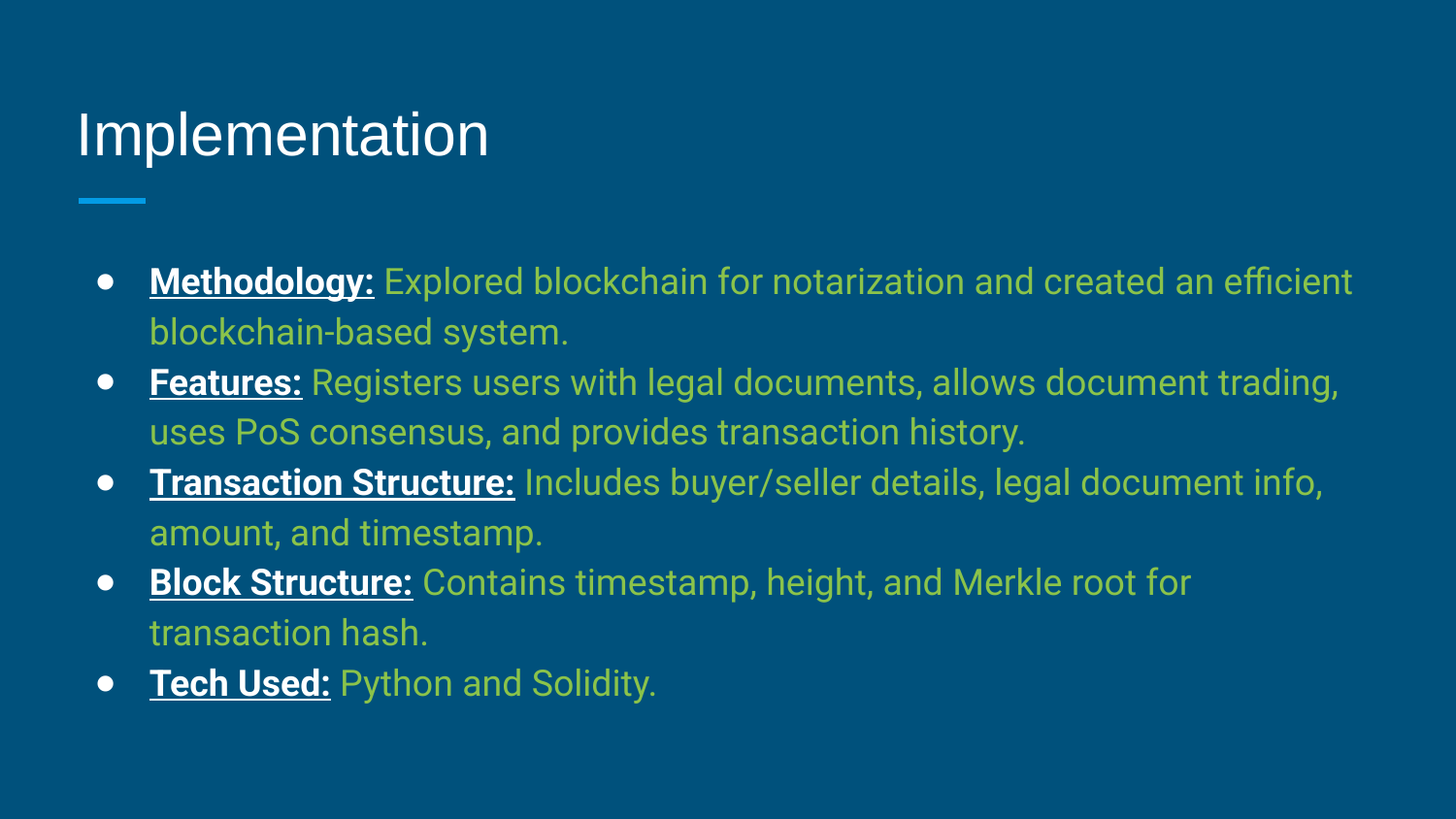

# Implementation
Methodology: Explored blockchain for notarization and created an efficient blockchain-based system.
Features: Registers users with legal documents, allows document trading, uses PoS consensus, and provides transaction history.
Transaction Structure: Includes buyer/seller details, legal document info, amount, and timestamp.
Block Structure: Contains timestamp, height, and Merkle root for transaction hash.
Tech Used: Python and Solidity.